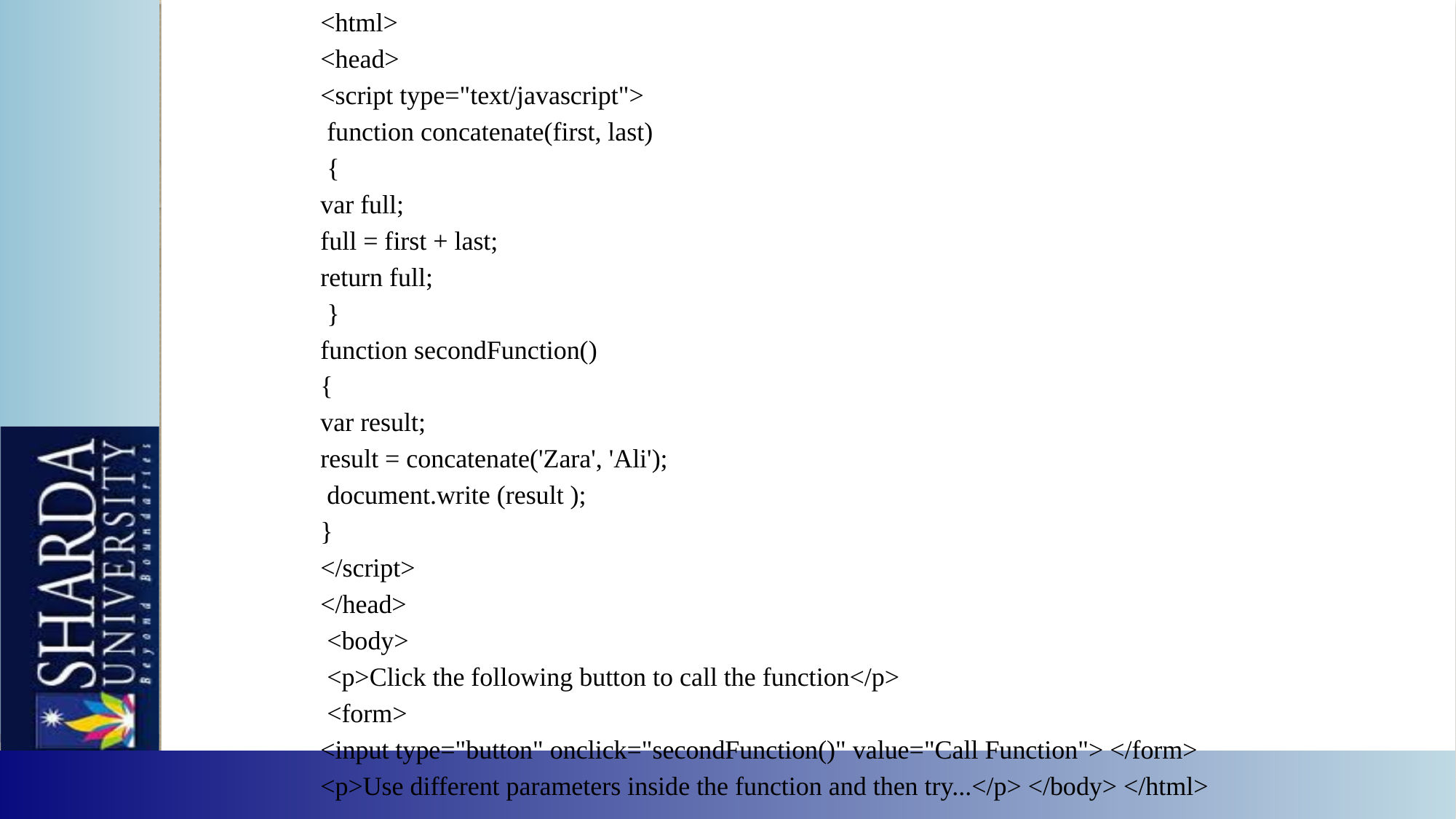

<html>
<head>
<script type="text/javascript">
 function concatenate(first, last)
 {
var full;
full = first + last;
return full;
 }
function secondFunction()
{
var result;
result = concatenate('Zara', 'Ali');
 document.write (result );
}
</script>
</head>
 <body>
 <p>Click the following button to call the function</p>
 <form>
<input type="button" onclick="secondFunction()" value="Call Function"> </form>
<p>Use different parameters inside the function and then try...</p> </body> </html>